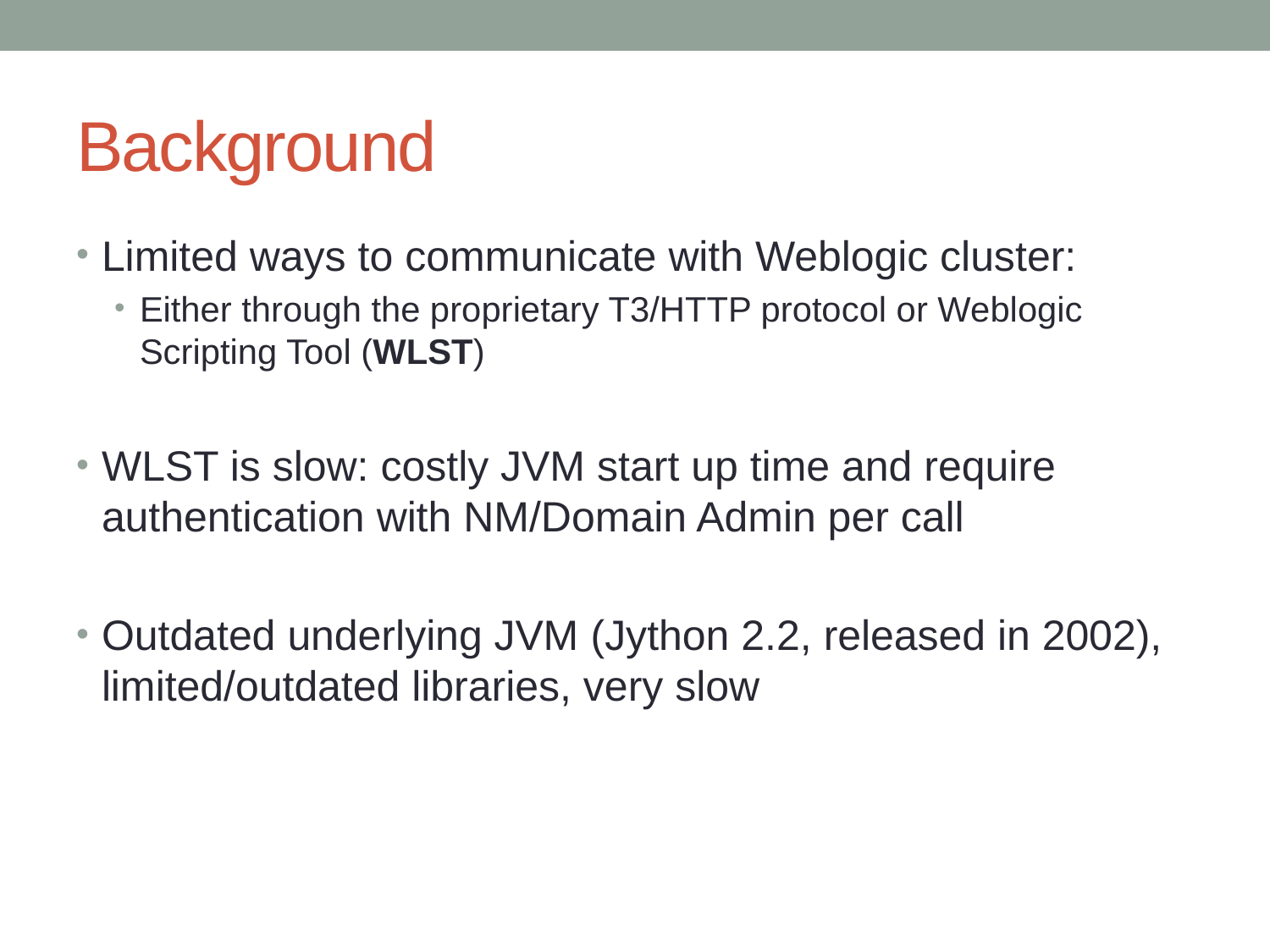

# Background
Limited ways to communicate with Weblogic cluster:
Either through the proprietary T3/HTTP protocol or Weblogic Scripting Tool (WLST)

WLST is slow: costly JVM start up time and require authentication with NM/Domain Admin per call

Outdated underlying JVM (Jython 2.2, released in 2002), limited/outdated libraries, very slow